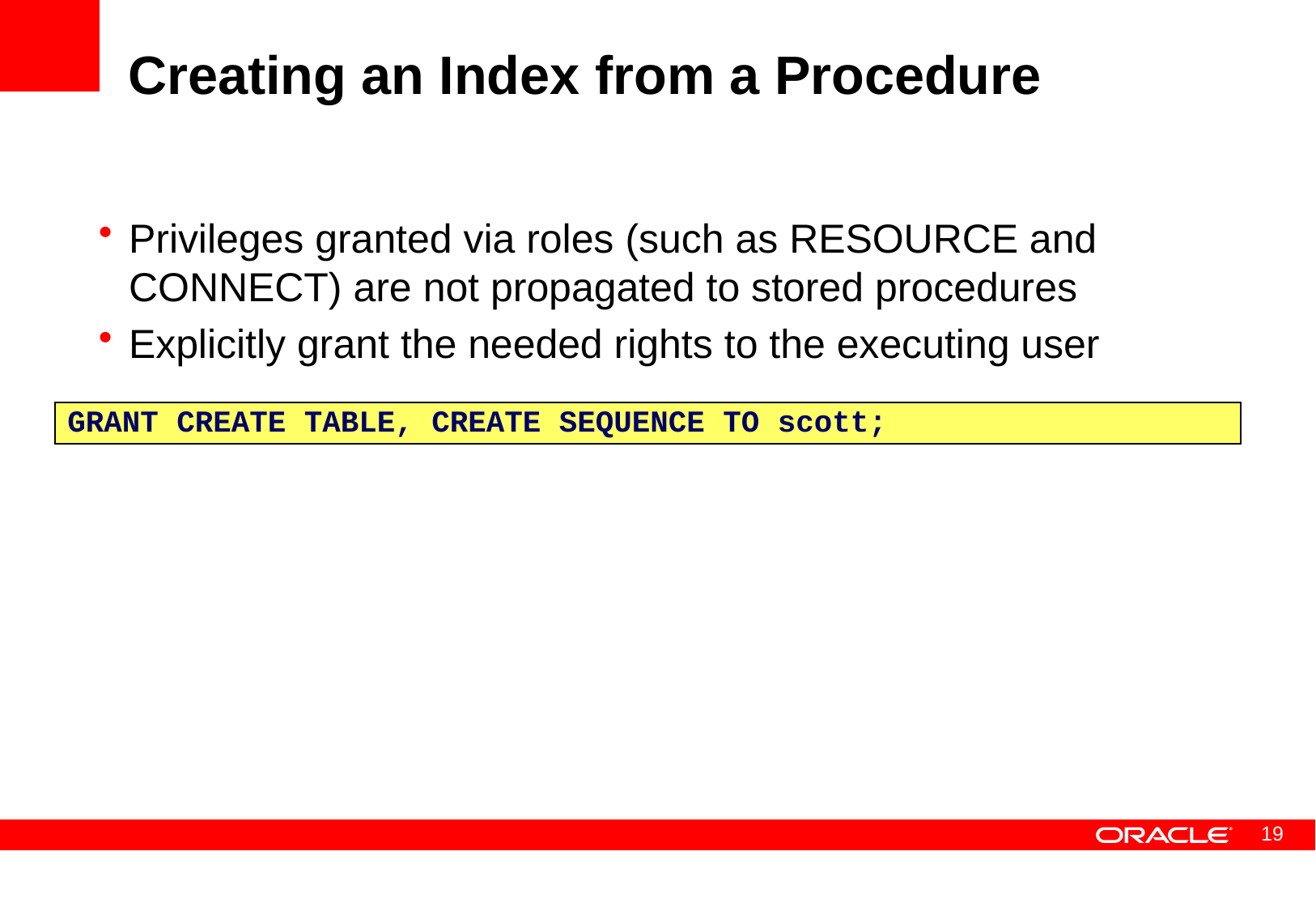

# Creating an Index from a Procedure
Privileges granted via roles (such as RESOURCE and CONNECT) are not propagated to stored procedures
Explicitly grant the needed rights to the executing user
GRANT CREATE TABLE, CREATE SEQUENCE TO scott;